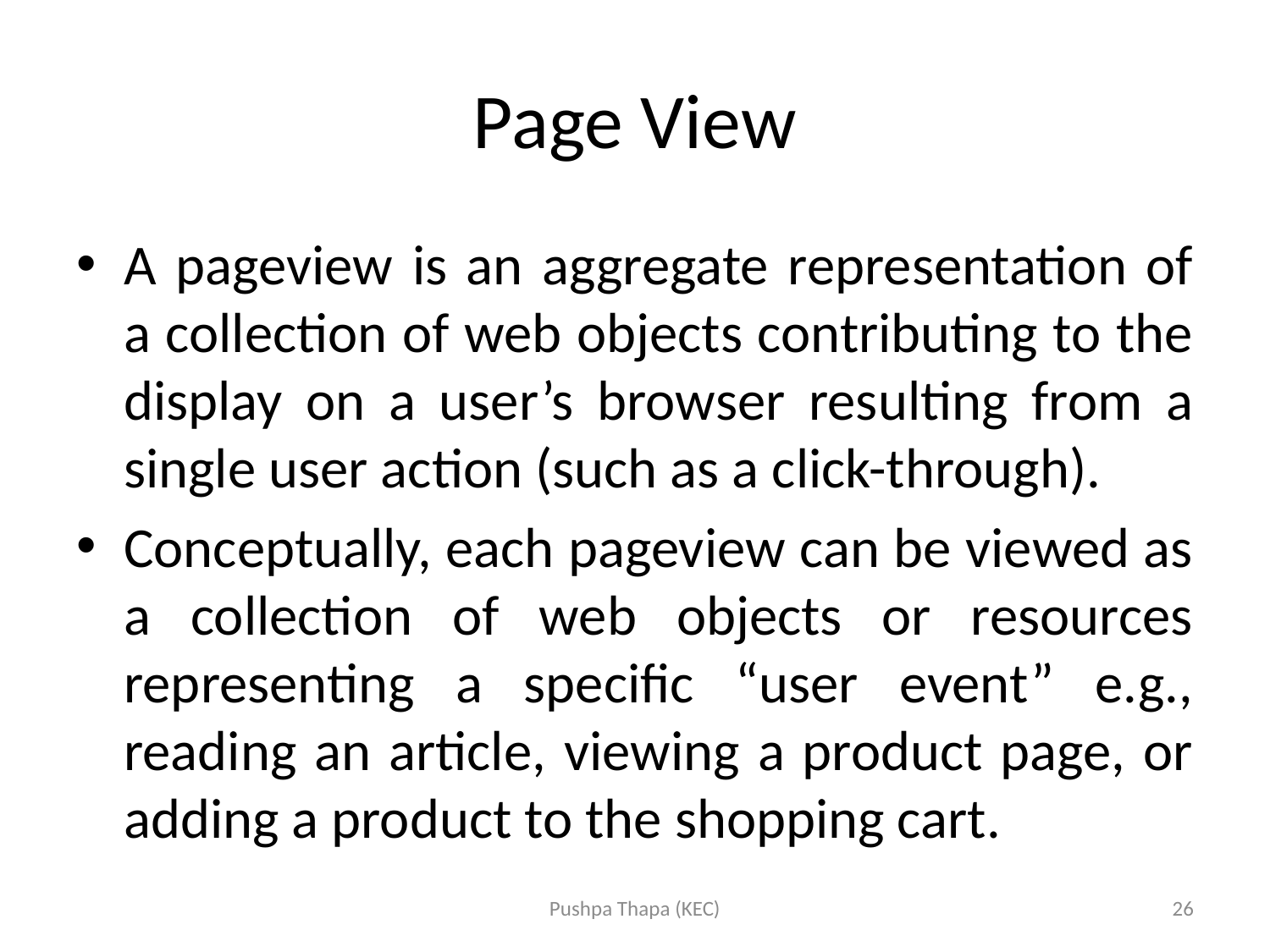

# Page View
A pageview is an aggregate representation of a collection of web objects contributing to the display on a user’s browser resulting from a single user action (such as a click-through).
Conceptually, each pageview can be viewed as a collection of web objects or resources representing a specific “user event” e.g., reading an article, viewing a product page, or adding a product to the shopping cart.

Pushpa Thapa (KEC)
26